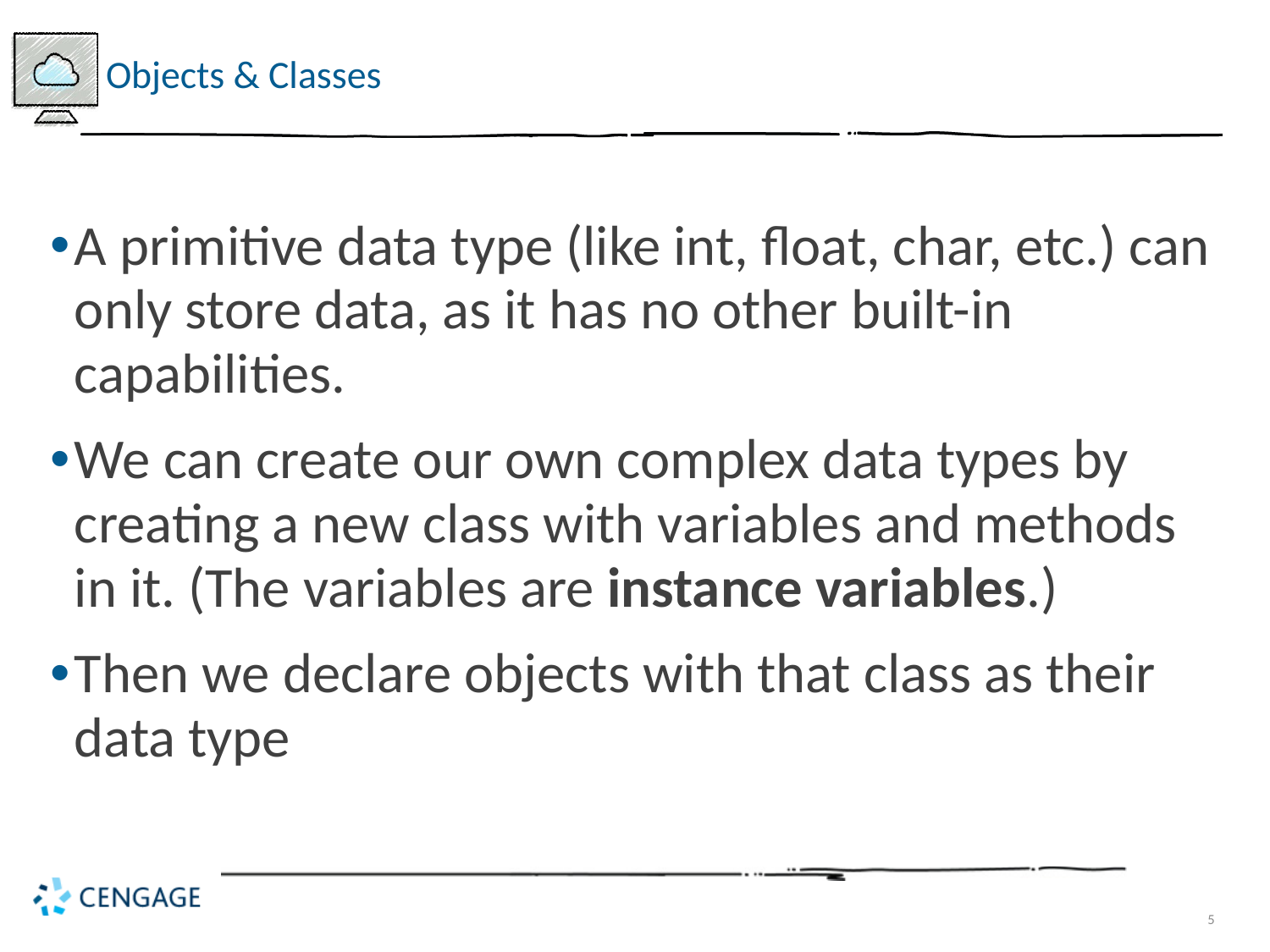

# Objects & Classes
A primitive data type (like int, float, char, etc.) can only store data, as it has no other built-in capabilities.
We can create our own complex data types by creating a new class with variables and methods in it. (The variables are instance variables.)
Then we declare objects with that class as their data type